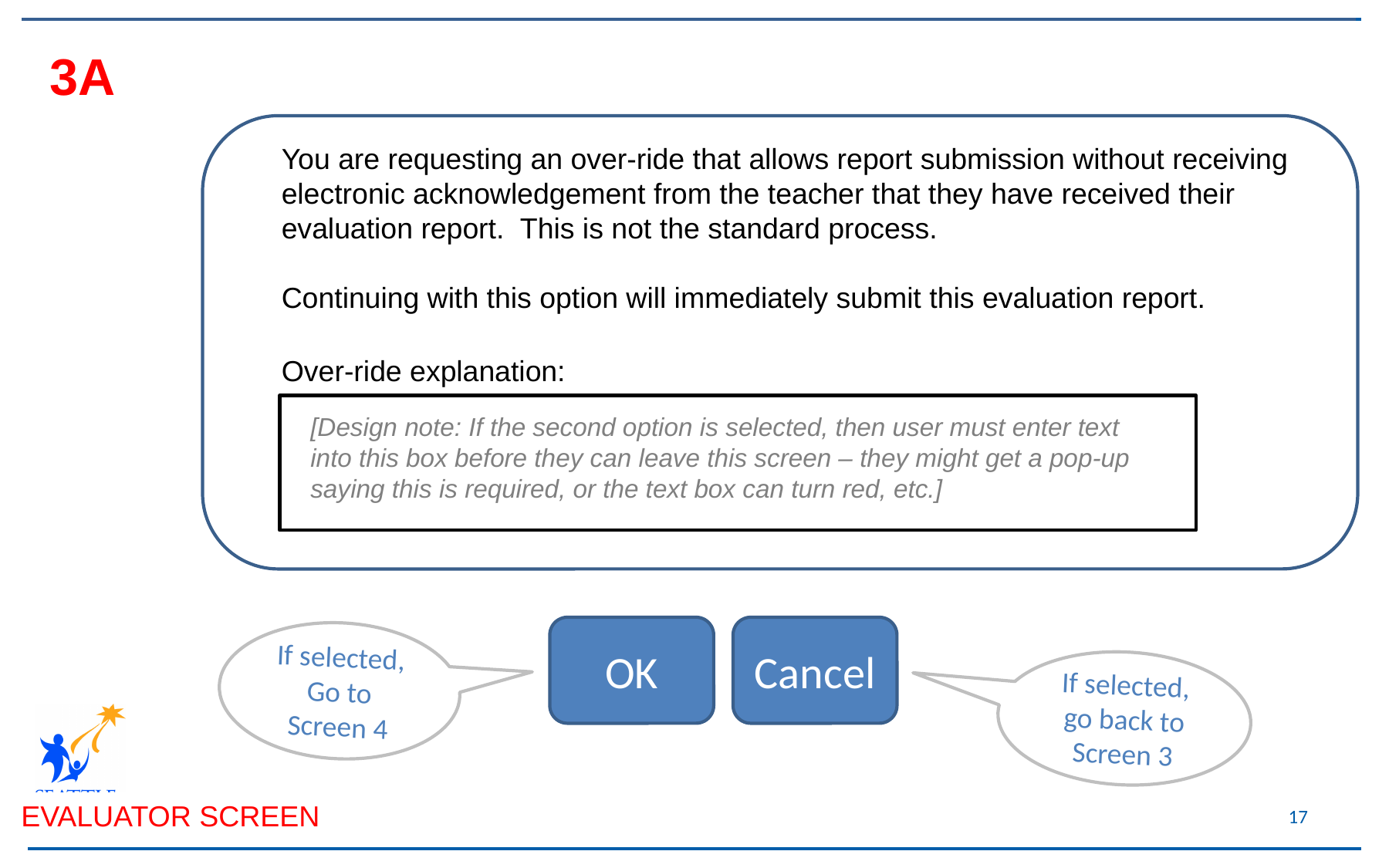

3A

You are requesting an over-ride that allows report submission without receiving electronic acknowledgement from the teacher that they have received their evaluation report.  This is not the standard process.

Continuing with this option will immediately submit this evaluation report.
Over-ride explanation:

[Design note: If the second option is selected, then user must enter text into this box before they can leave this screen – they might get a pop-up saying this is required, or the text box can turn red, etc.]
OK
Cancel
If selected, Go to Screen 4
If selected, go back to Screen 3
EVALUATOR SCREEN
17